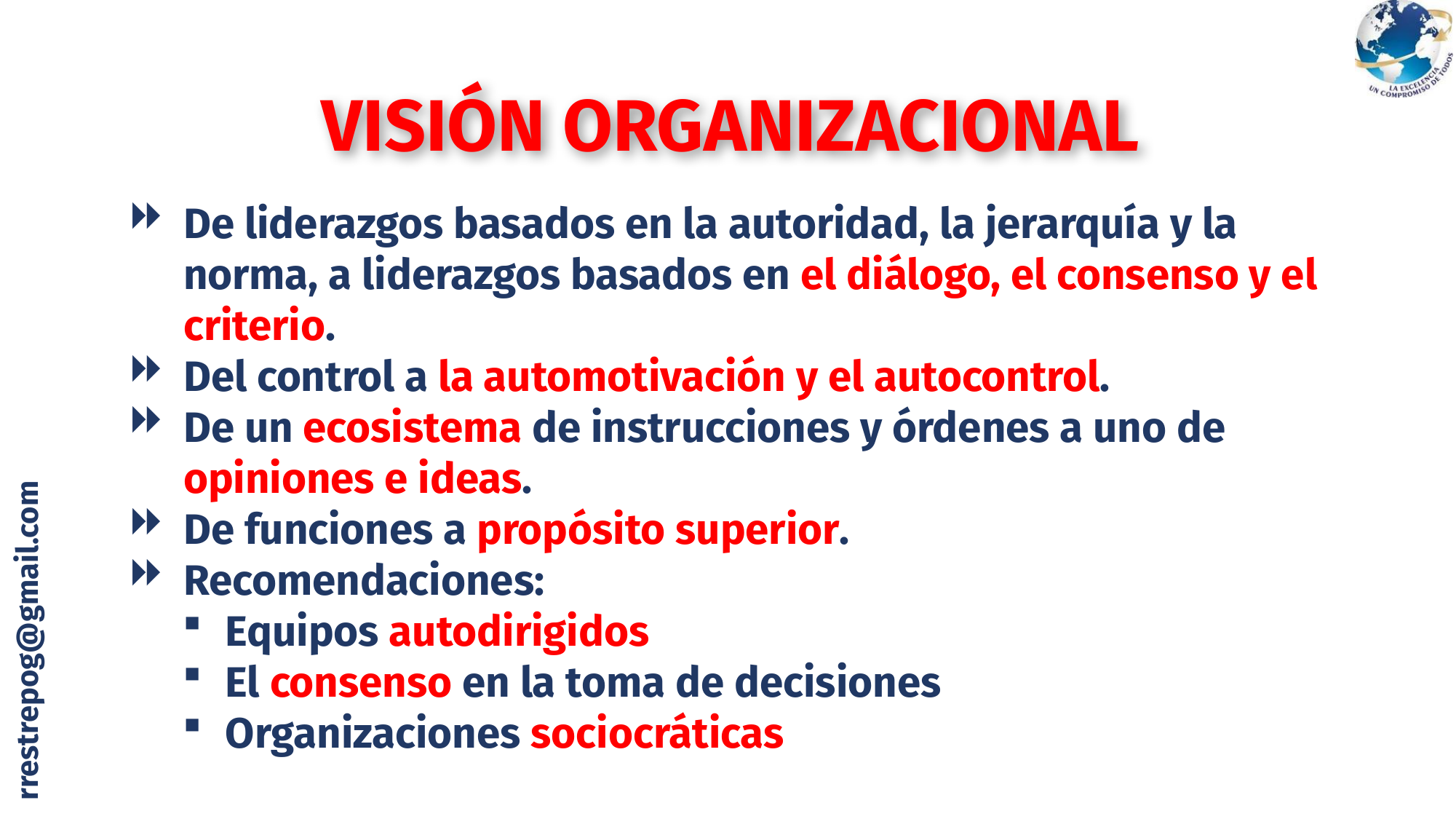

VISIÓN ORGANIZACIONAL
De liderazgos basados en la autoridad, la jerarquía y la norma, a liderazgos basados en el diálogo, el consenso y el criterio.
Del control a la automotivación y el autocontrol.
De un ecosistema de instrucciones y órdenes a uno de opiniones e ideas.
De funciones a propósito superior.
Recomendaciones:
Equipos autodirigidos
El consenso en la toma de decisiones
Organizaciones sociocráticas